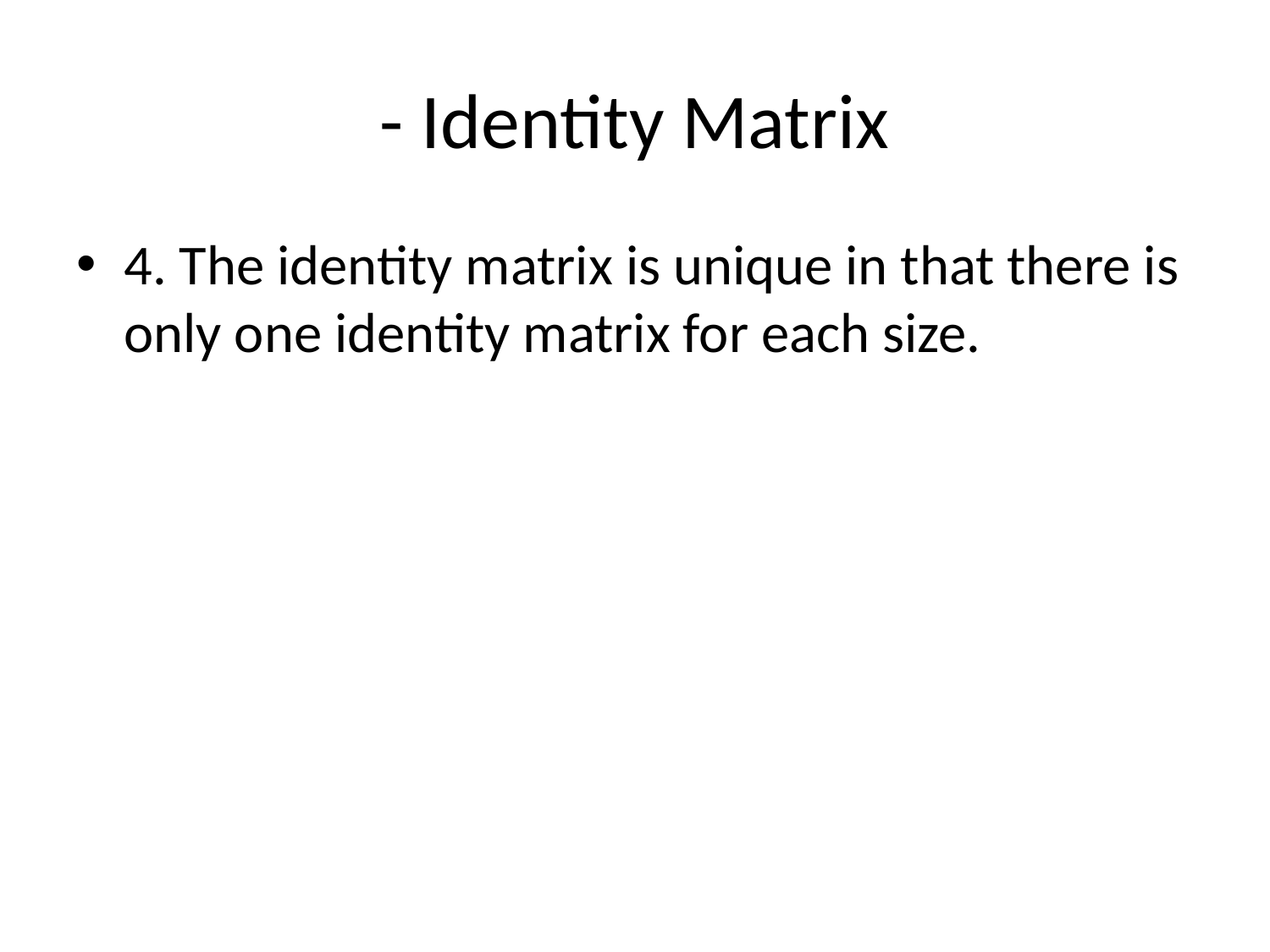

# - Identity Matrix
4. The identity matrix is unique in that there is only one identity matrix for each size.